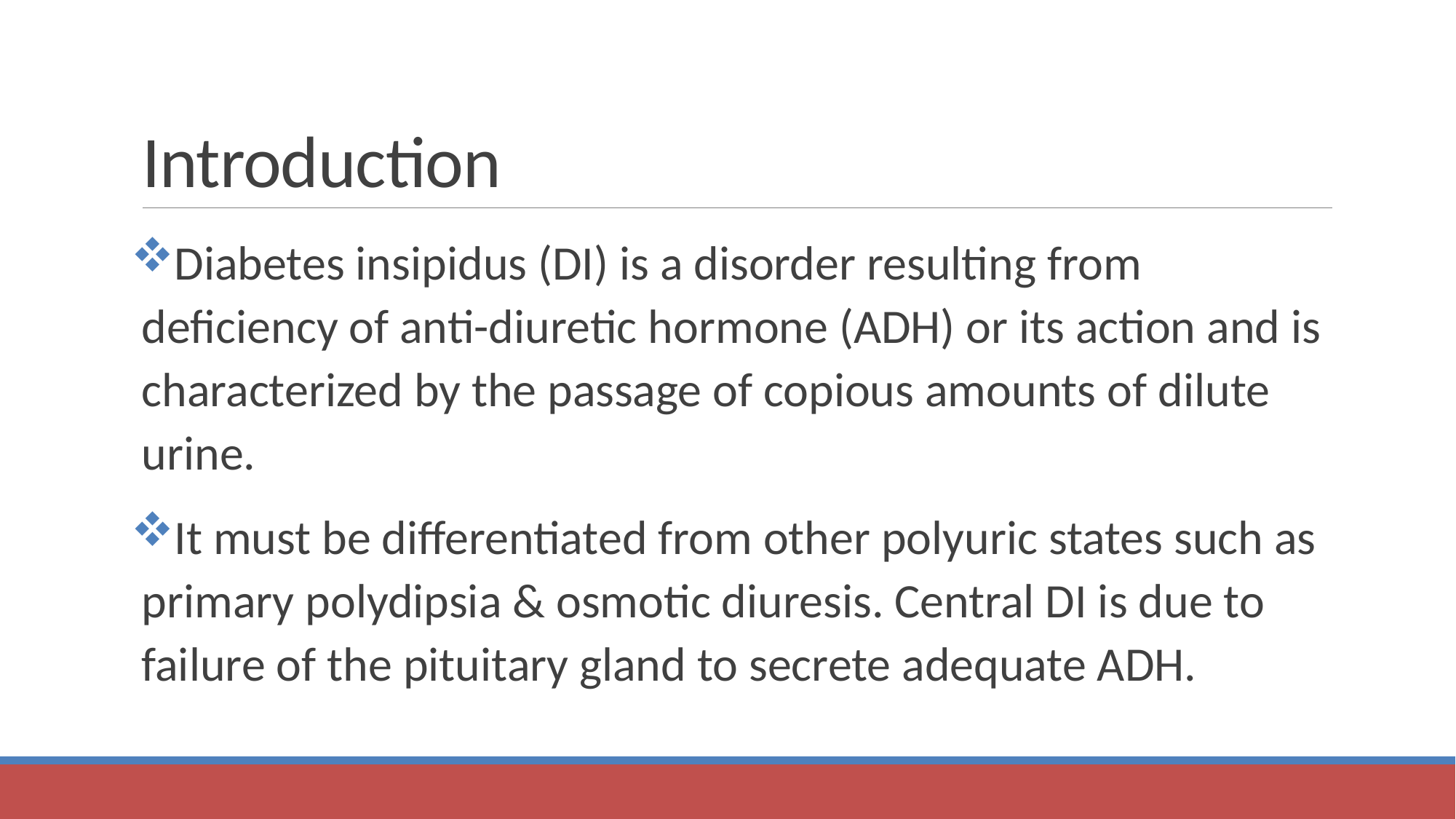

# Introduction
Diabetes insipidus (DI) is a disorder resulting from deficiency of anti-diuretic hormone (ADH) or its action and is characterized by the passage of copious amounts of dilute urine.
It must be differentiated from other polyuric states such as primary polydipsia & osmotic diuresis. Central DI is due to failure of the pituitary gland to secrete adequate ADH.